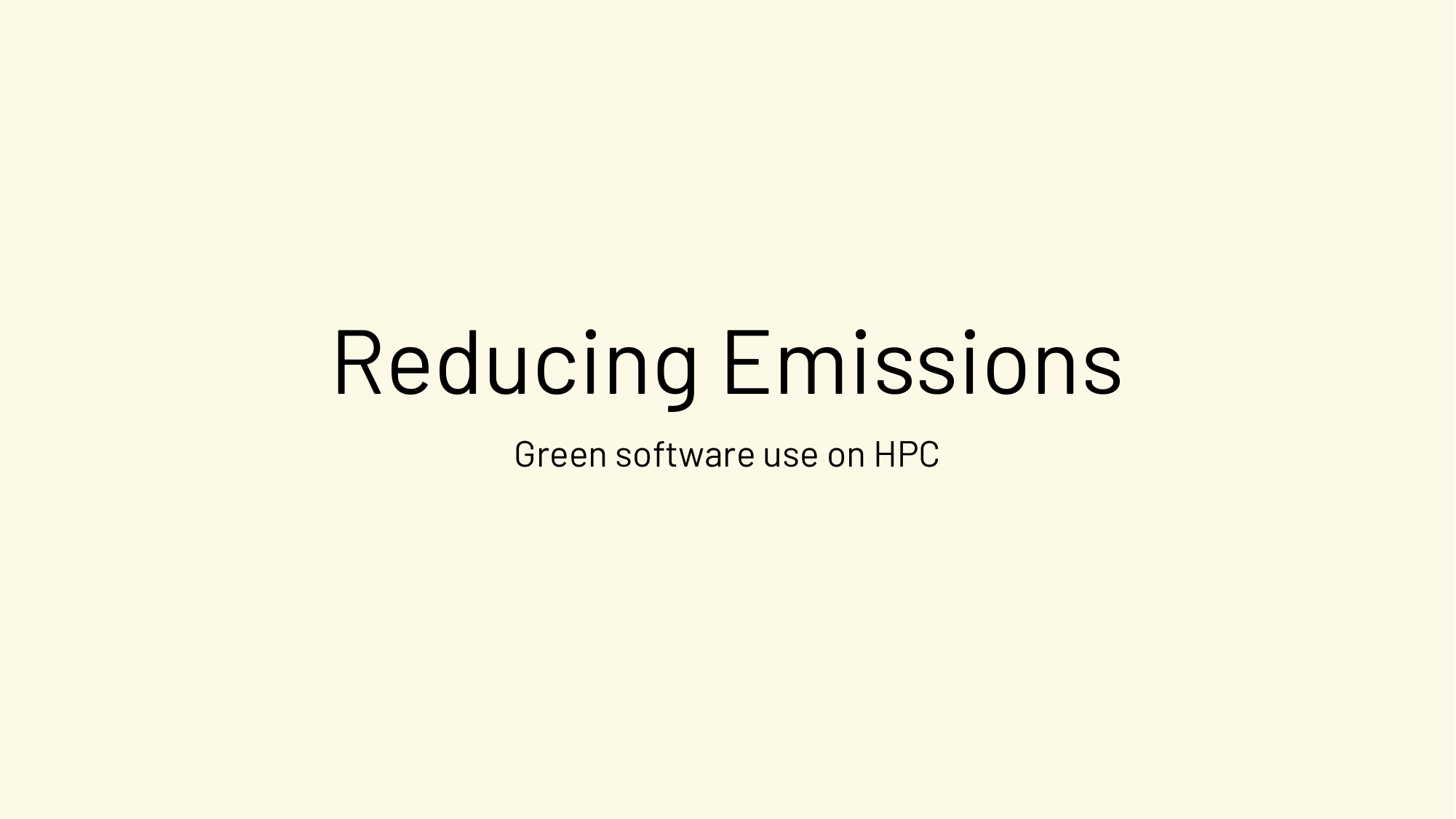

# Reducing Emissions
Green software use on HPC